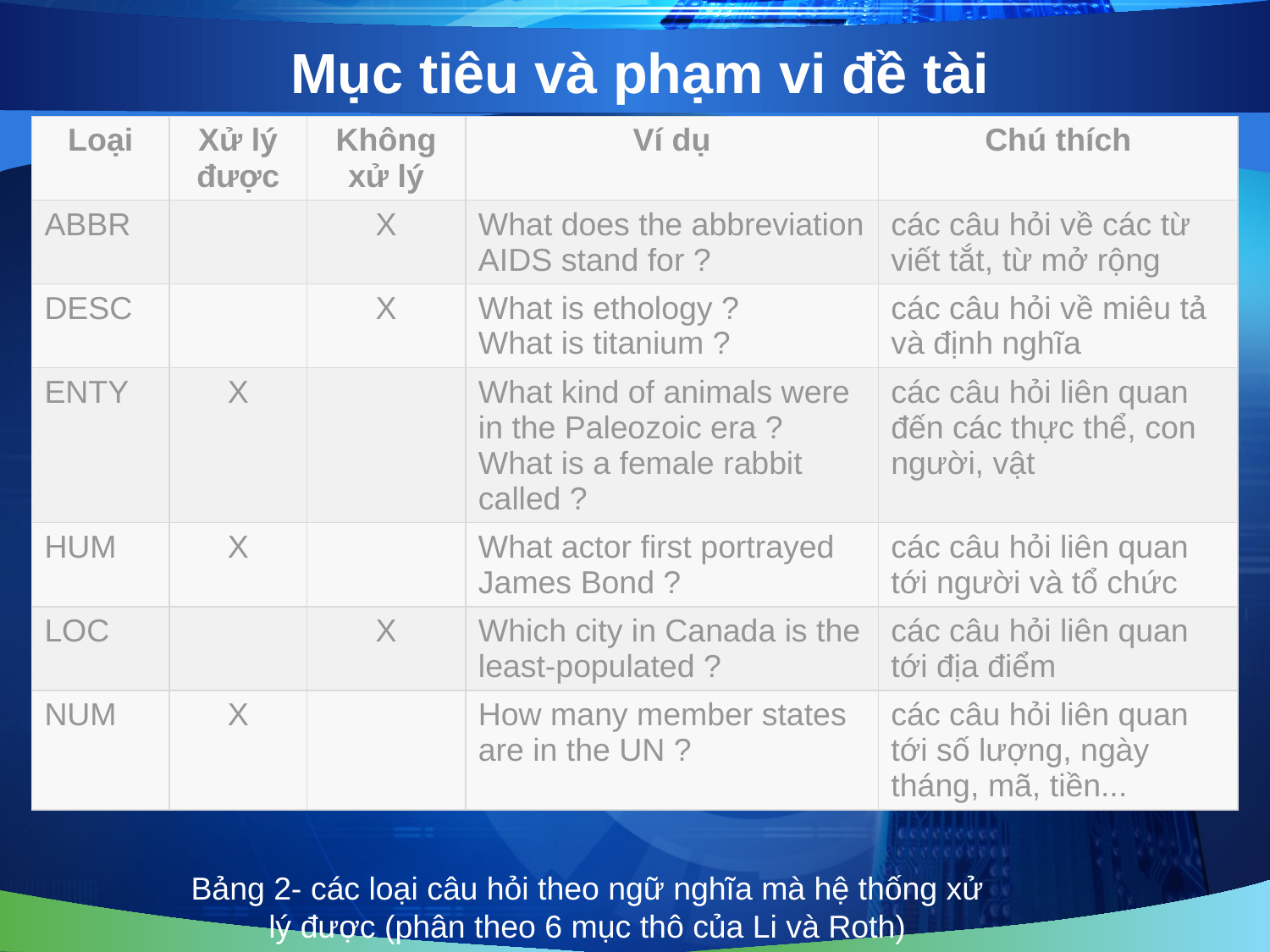

# Mục tiêu và phạm vi đề tài
| Loại | Xử lý được | Không xử lý | Ví dụ | Chú thích |
| --- | --- | --- | --- | --- |
| ABBR |  | X | What does the abbreviation AIDS stand for ? | các câu hỏi về các từ viết tắt, từ mở rộng |
| DESC |  | X | What is ethology ? What is titanium ? | các câu hỏi về miêu tả và định nghĩa |
| ENTY | X |  | What kind of animals were in the Paleozoic era ? What is a female rabbit called ? | các câu hỏi liên quan đến các thực thể, con người, vật |
| HUM | X |  | What actor first portrayed James Bond ? | các câu hỏi liên quan tới người và tổ chức |
| LOC |  | X | Which city in Canada is the least-populated ? | các câu hỏi liên quan tới địa điểm |
| NUM | X |  | How many member states are in the UN ? | các câu hỏi liên quan tới số lượng, ngày tháng, mã, tiền... |
Bảng 2- các loại câu hỏi theo ngữ nghĩa mà hệ thống xử lý được (phân theo 6 mục thô của Li và Roth)